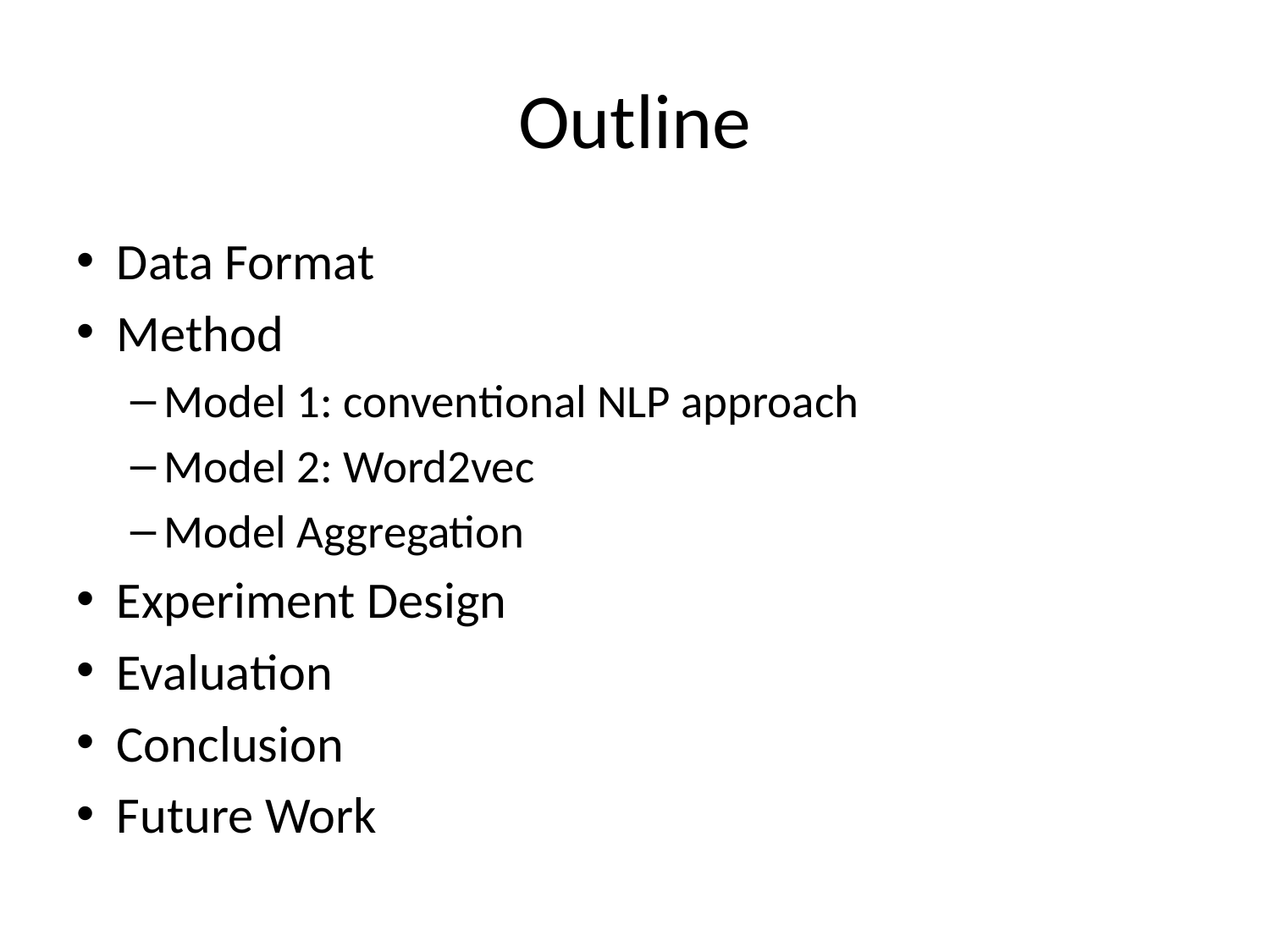

# Outline
Data Format
Method
Model 1: conventional NLP approach
Model 2: Word2vec
Model Aggregation
Experiment Design
Evaluation
Conclusion
Future Work